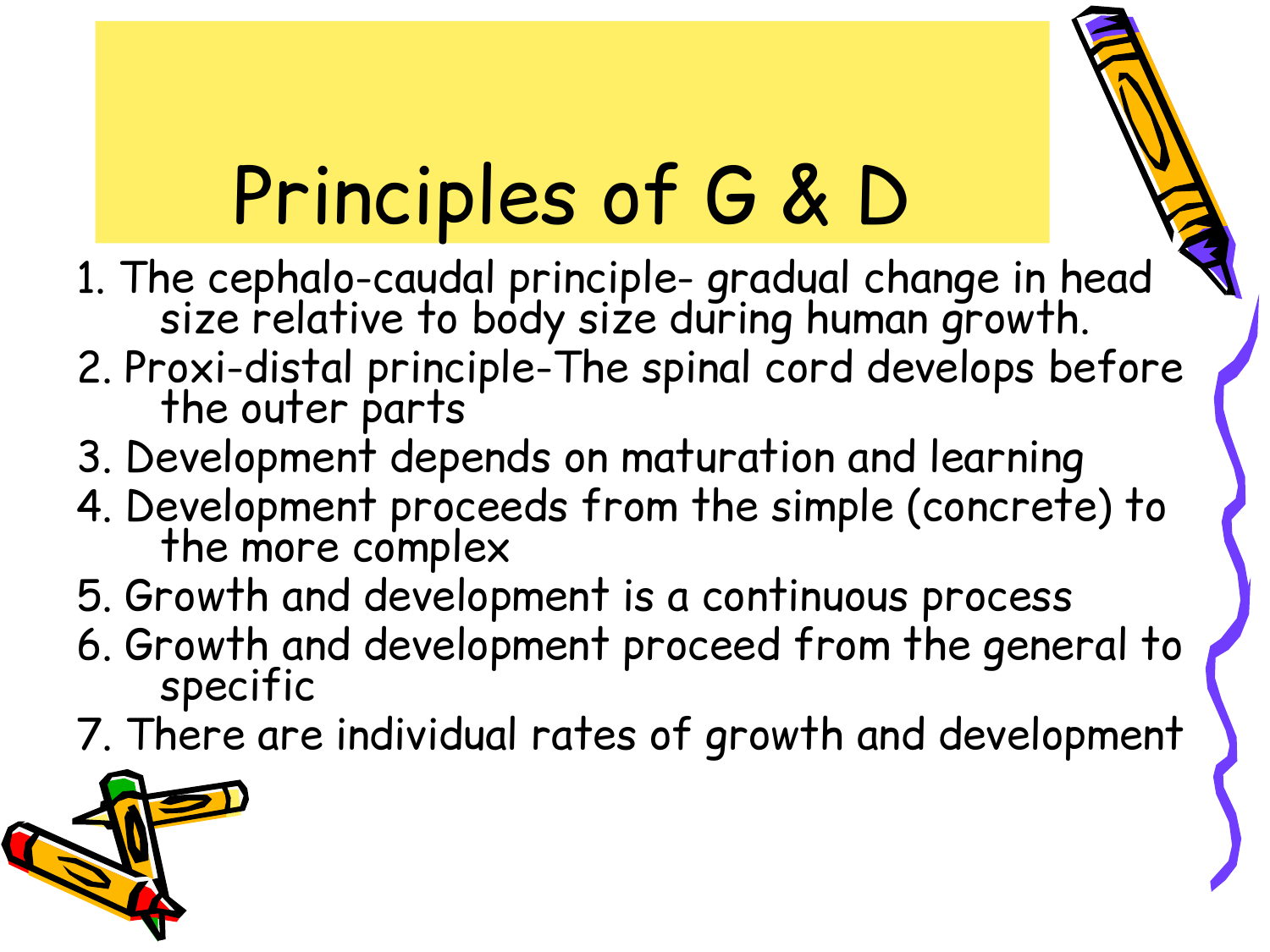

# Principles of G & D
1. The cephalo-caudal principle- gradual change in head size relative to body size during human growth.
2. Proxi-distal principle-The spinal cord develops before the outer parts
3. Development depends on maturation and learning
4. Development proceeds from the simple (concrete) to the more complex
5. Growth and development is a continuous process
6. Growth and development proceed from the general to specific
7. There are individual rates of growth and development